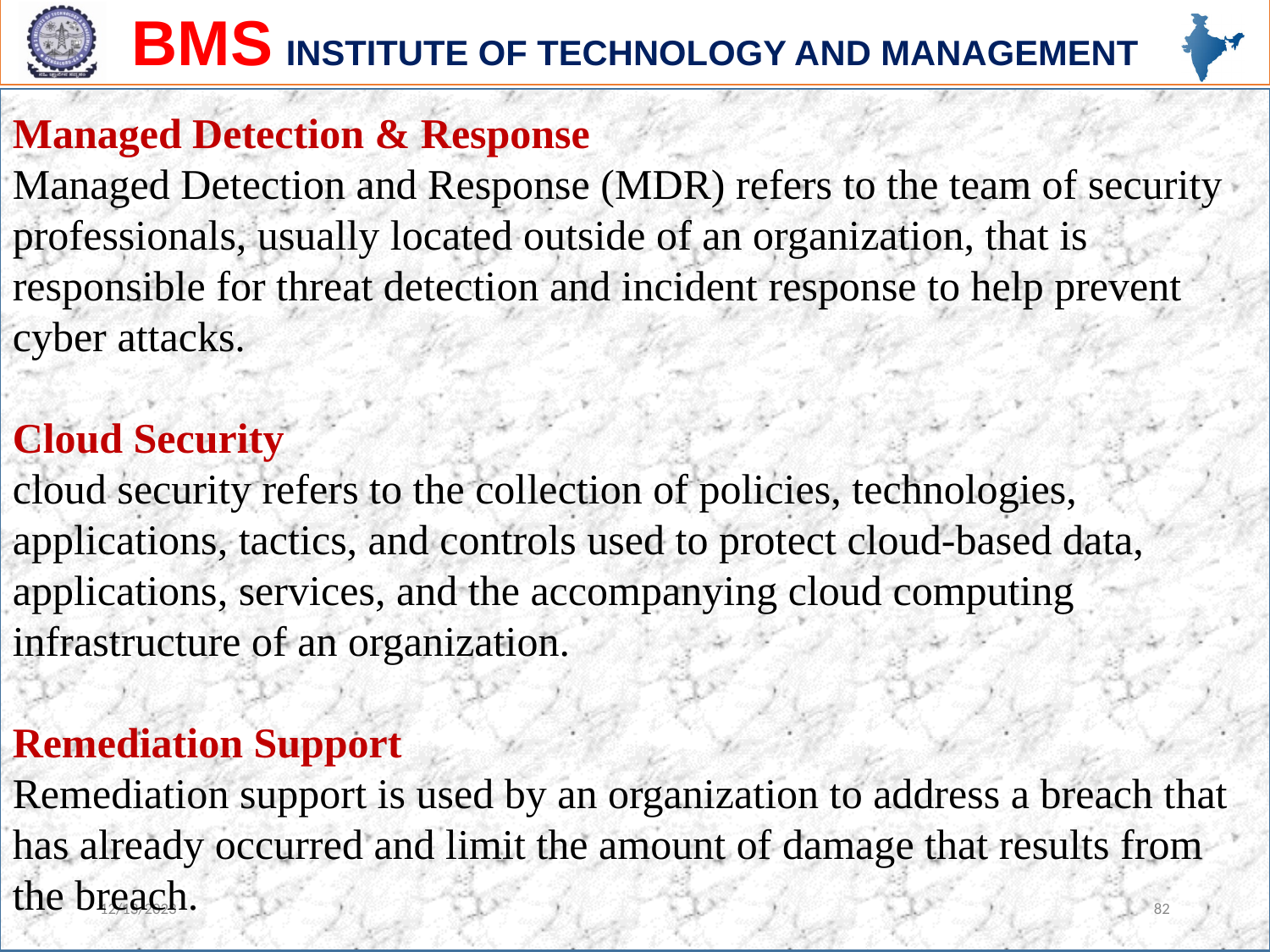

Managed Detection & Response
Managed Detection and Response (MDR) refers to the team of security professionals, usually located outside of an organization, that is responsible for threat detection and incident response to help prevent cyber attacks.

Cloud Security
cloud security refers to the collection of policies, technologies, applications, tactics, and controls used to protect cloud-based data, applications, services, and the accompanying cloud computing infrastructure of an organization.

Remediation Support
Remediation support is used by an organization to address a breach that has already occurred and limit the amount of damage that results from the breach.
12/13/2023
82